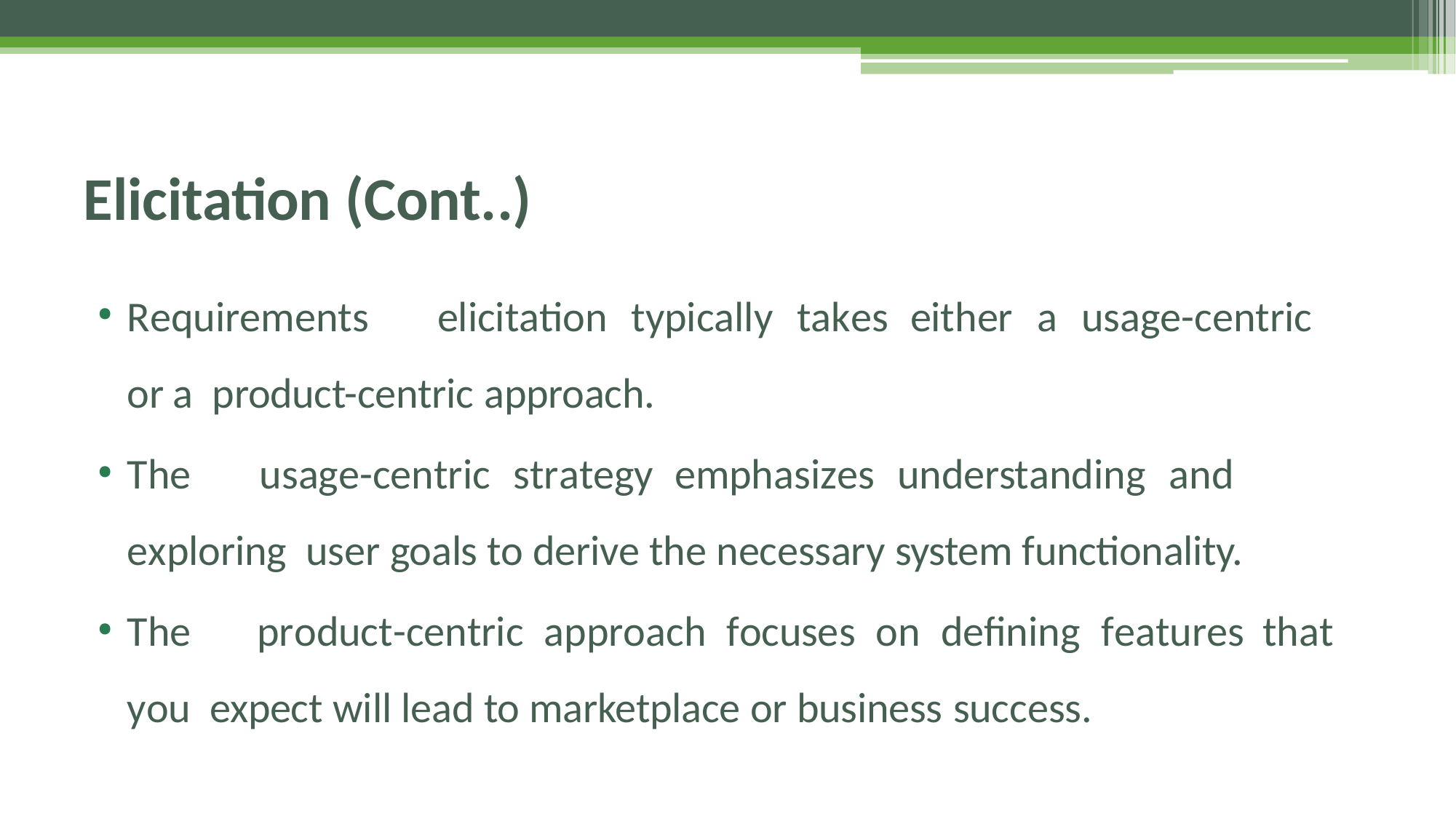

# Elicitation (Cont..)
Requirements	elicitation	typically	takes	either	a	usage-centric	or	a  product-centric approach.
The	usage-centric	strategy	emphasizes	understanding	and	exploring  user goals to derive the necessary system functionality.
The	product-centric	approach	focuses	on	defining	features	that	you  expect will lead to marketplace or business success.